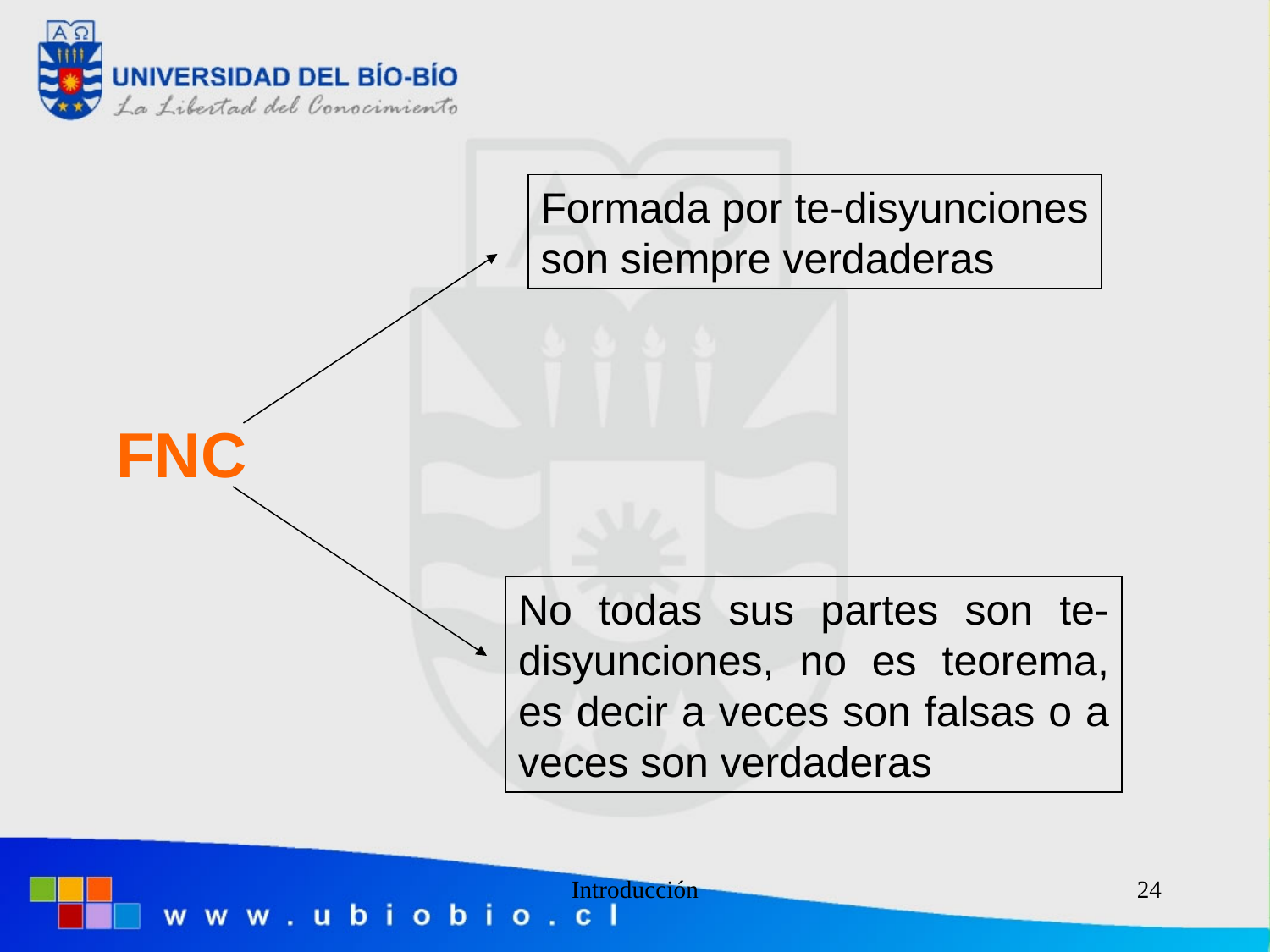

Formada por te-disyunciones
son siempre verdaderas

FNC

No todas sus partes son te-disyunciones, no es teorema, es decir a veces son falsas o a veces son verdaderas
Introducción
24